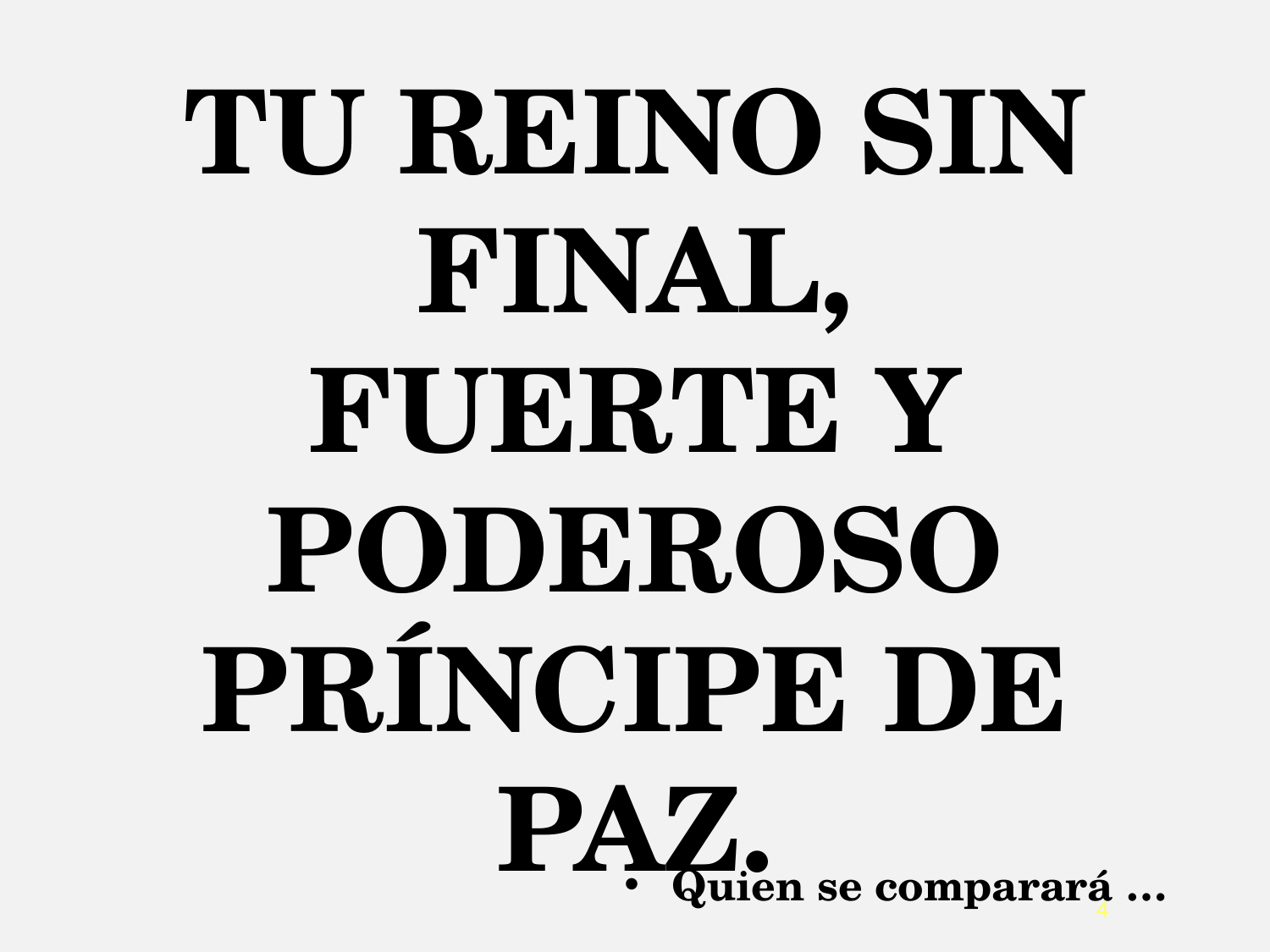

TU REINO SIN FINAL,
FUERTE Y PODEROSO PRÍNCIPE DE PAZ.
Quien se comparará …
4